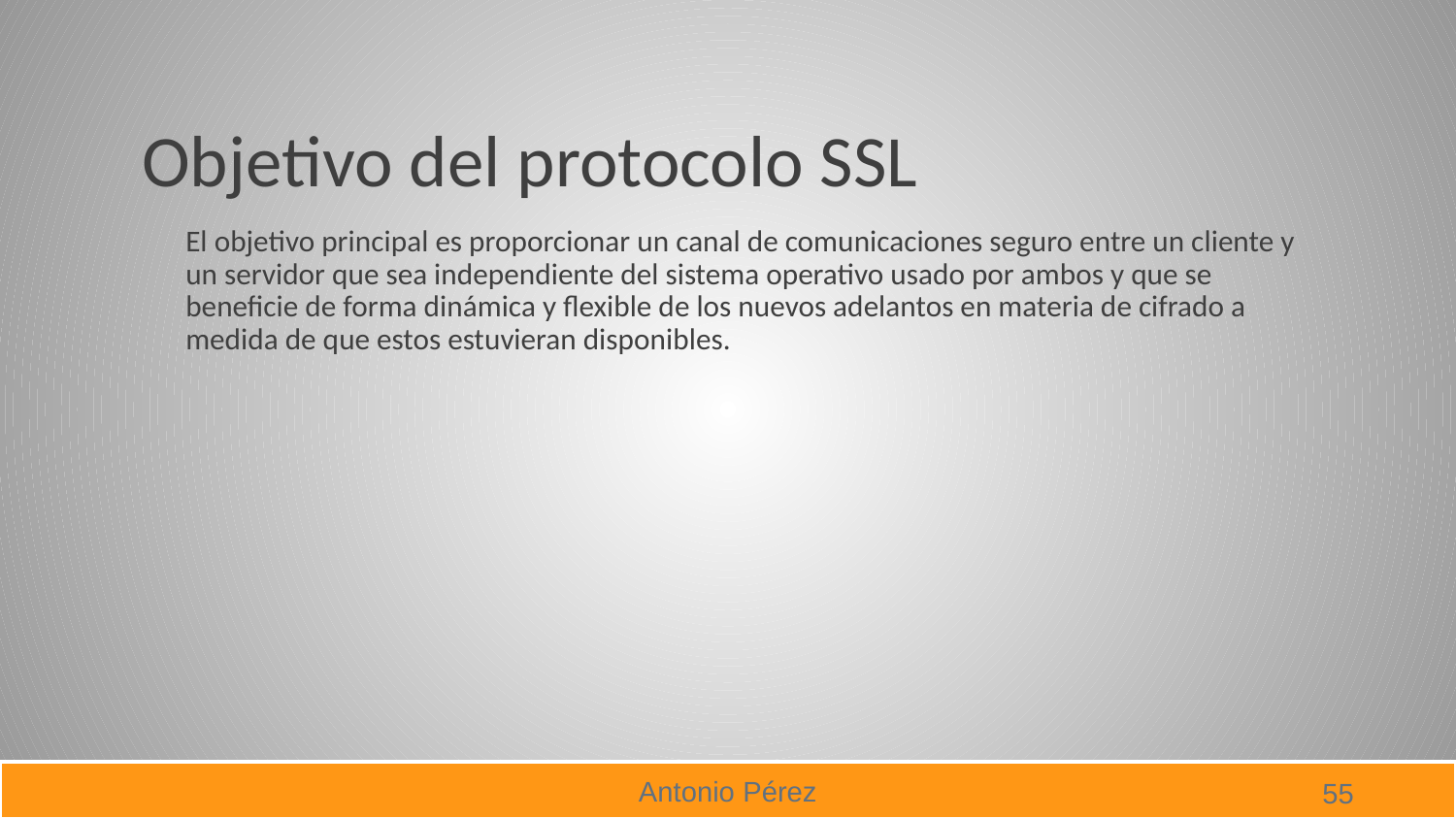

# Objetivo del protocolo SSL
El objetivo principal es proporcionar un canal de comunicaciones seguro entre un cliente y un servidor que sea independiente del sistema operativo usado por ambos y que se beneficie de forma dinámica y flexible de los nuevos adelantos en materia de cifrado a medida de que estos estuvieran disponibles.